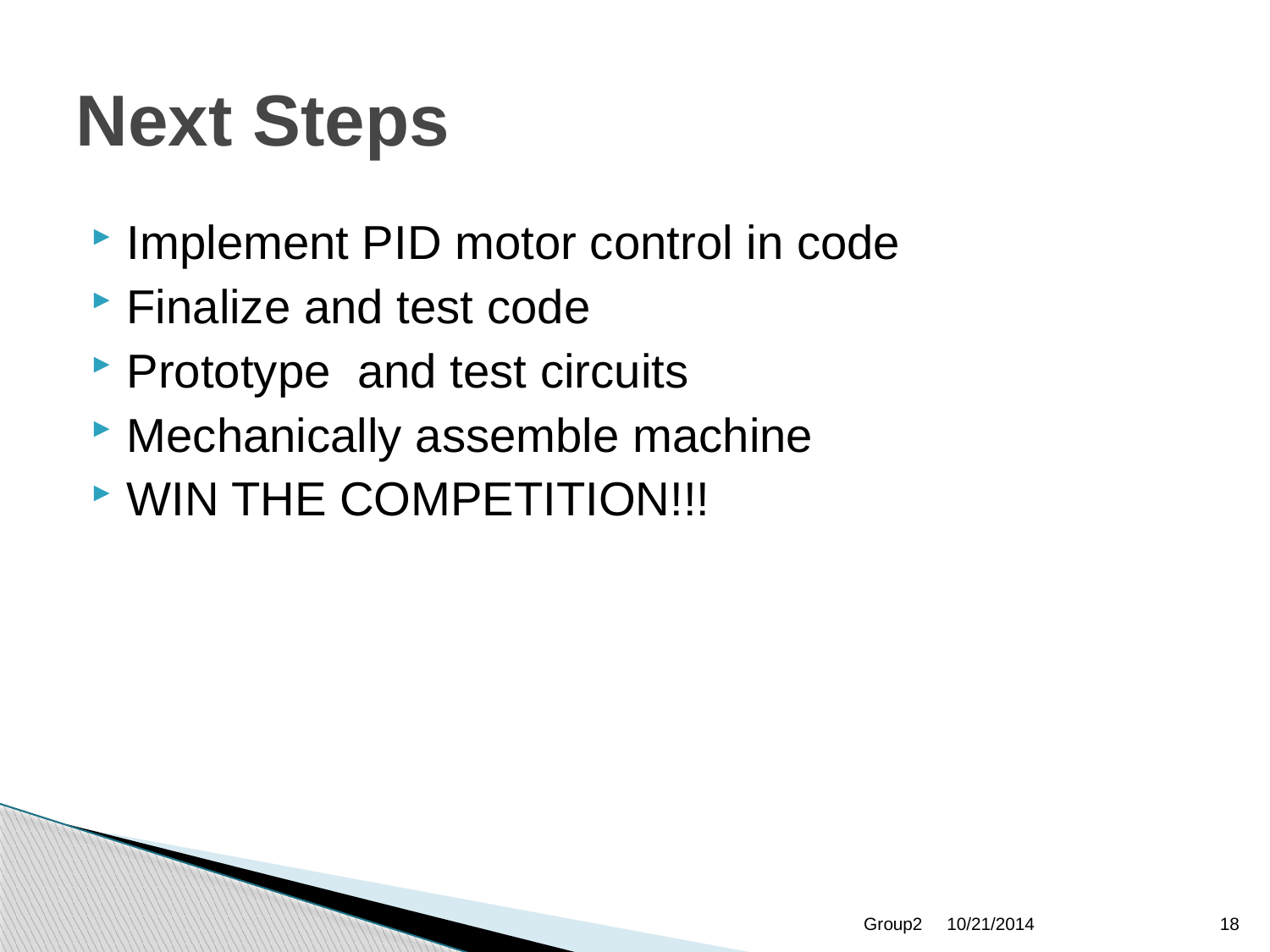

# Next Steps
Implement PID motor control in code
Finalize and test code
Prototype  and test circuits
Mechanically assemble machine
WIN THE COMPETITION!!!
Group2
10/21/2014
18